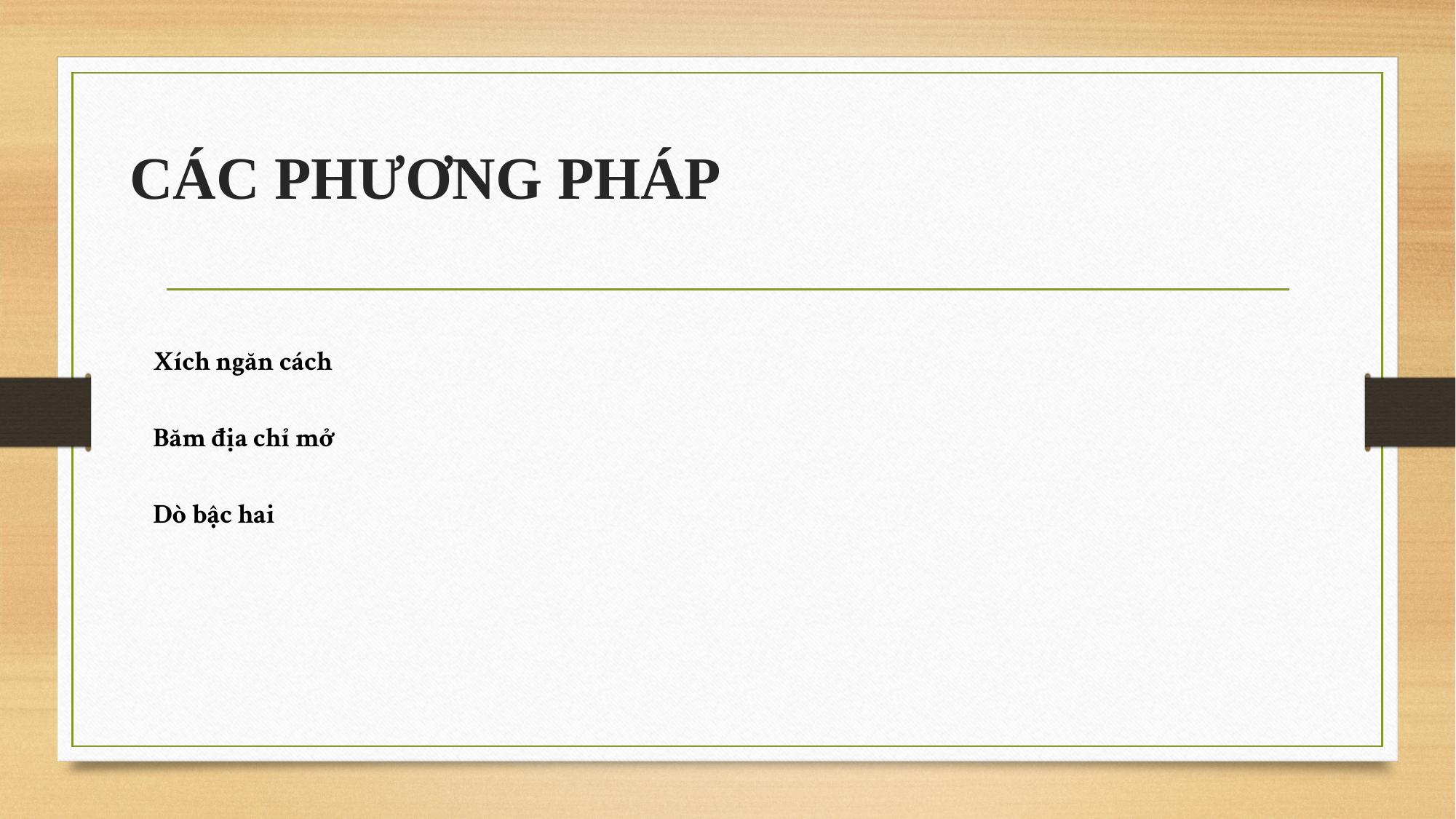

CÁC PHƯƠNG PHÁP
Xích ngăn cách

Băm địa chỉ mở

Dò bậc hai